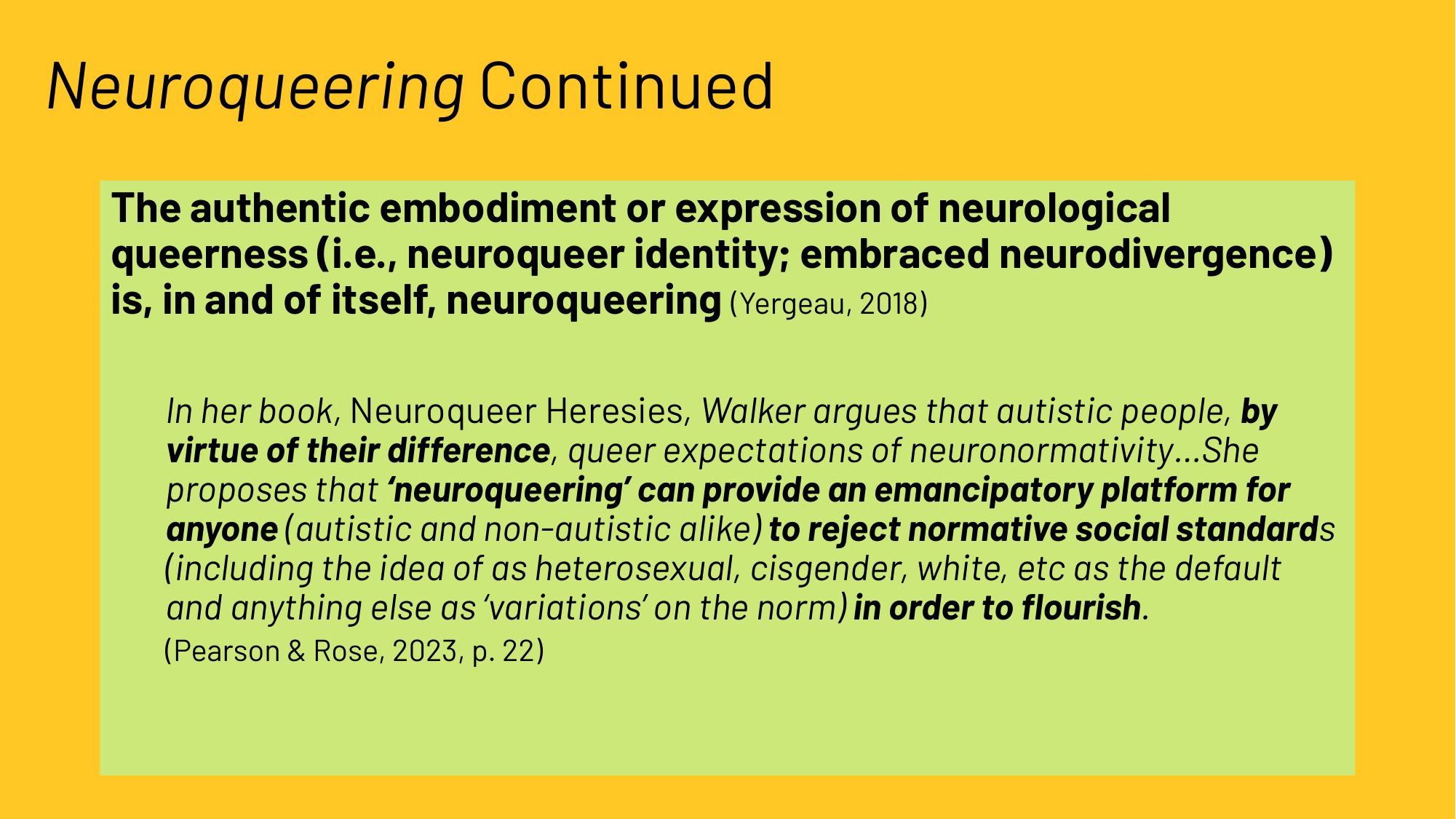

# Neuroqueering Continued
The authentic embodiment or expression of neurological queerness (i.e., neuroqueer identity; embraced neurodivergence) is, in and of itself, neuroqueering (Yergeau, 2018)

In her book, Neuroqueer Heresies, Walker argues that autistic people, by virtue of their difference, queer expectations of neuronormativity…She proposes that ‘neuroqueering’ can provide an emancipatory platform for anyone (autistic and non-autistic alike) to reject normative social standards (including the idea of as heterosexual, cisgender, white, etc as the default and anything else as ‘variations’ on the norm) in order to flourish.
(Pearson & Rose, 2023, p. 22)